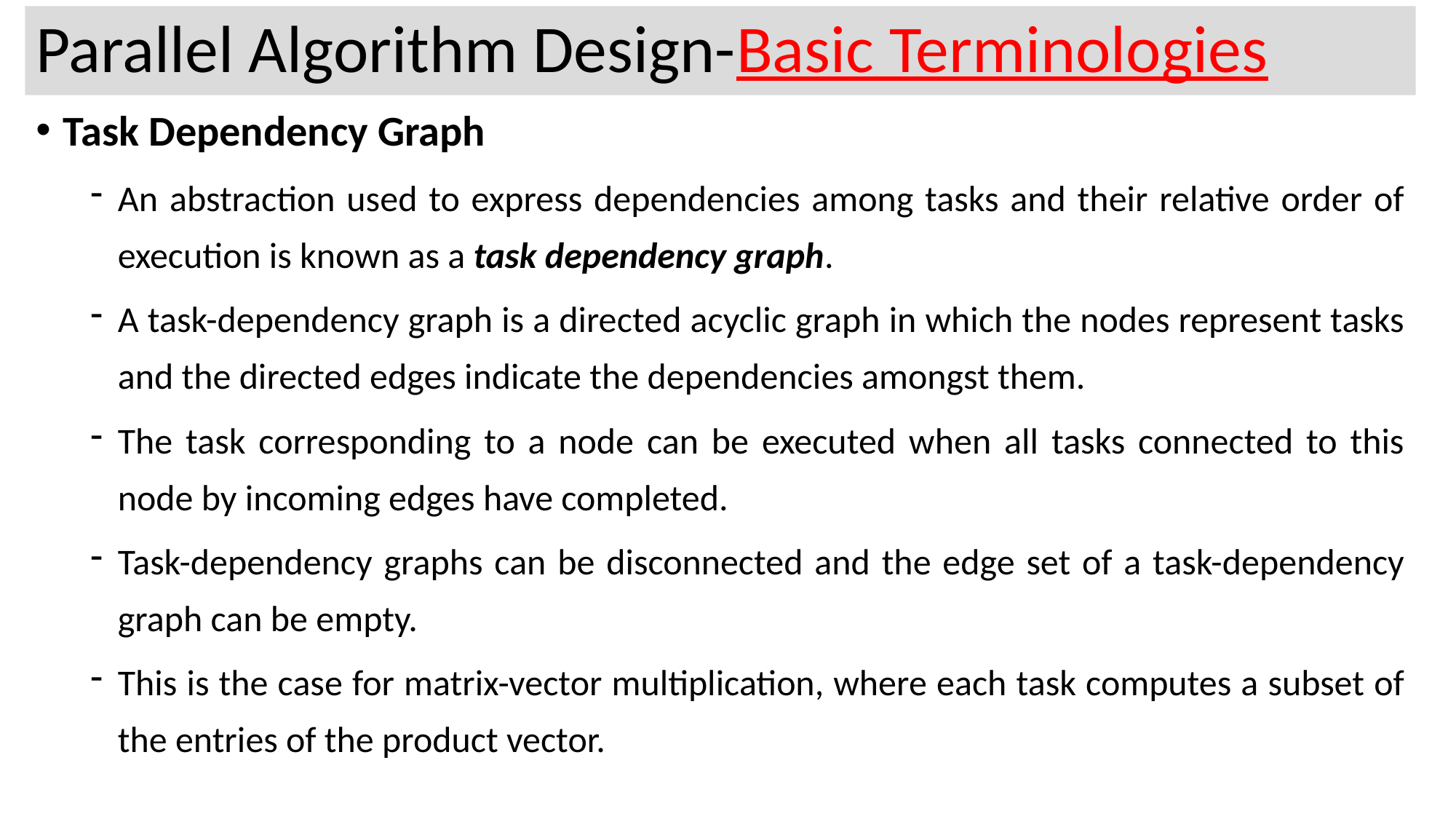

# Parallel Algorithm Design-Basic Terminologies
Task Dependency Graph
An abstraction used to express dependencies among tasks and their relative order of execution is known as a task dependency graph.
A task-dependency graph is a directed acyclic graph in which the nodes represent tasks and the directed edges indicate the dependencies amongst them.
The task corresponding to a node can be executed when all tasks connected to this node by incoming edges have completed.
Task-dependency graphs can be disconnected and the edge set of a task-dependency graph can be empty.
This is the case for matrix-vector multiplication, where each task computes a subset of the entries of the product vector.